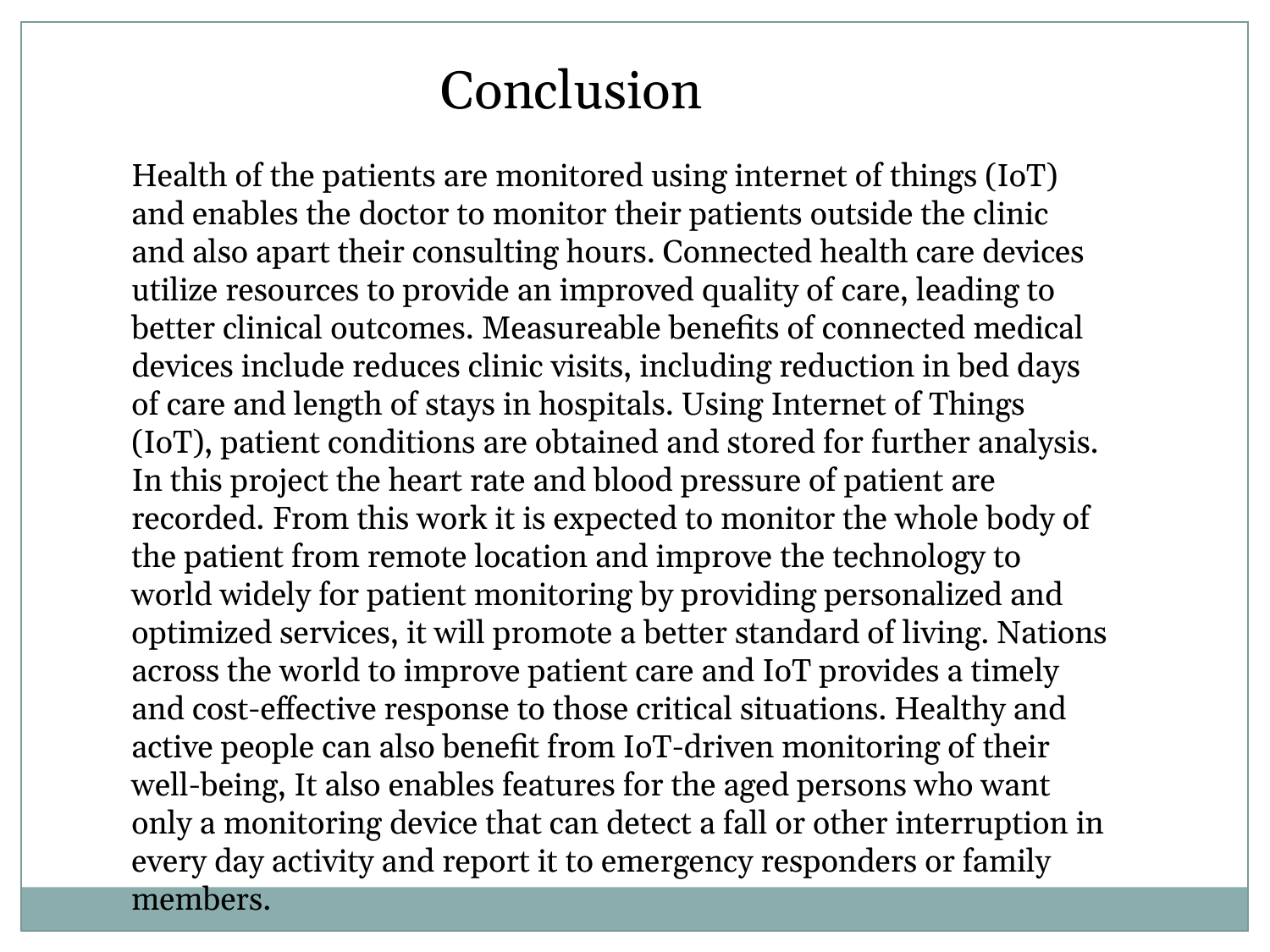

Conclusion
Health of the patients are monitored using internet of things (IoT) and enables the doctor to monitor their patients outside the clinic and also apart their consulting hours. Connected health care devices utilize resources to provide an improved quality of care, leading to better clinical outcomes. Measureable benefits of connected medical devices include reduces clinic visits, including reduction in bed days of care and length of stays in hospitals. Using Internet of Things (IoT), patient conditions are obtained and stored for further analysis. In this project the heart rate and blood pressure of patient are recorded. From this work it is expected to monitor the whole body of the patient from remote location and improve the technology to world widely for patient monitoring by providing personalized and optimized services, it will promote a better standard of living. Nations across the world to improve patient care and IoT provides a timely and cost-effective response to those critical situations. Healthy and active people can also benefit from IoT-driven monitoring of their well-being, It also enables features for the aged persons who want only a monitoring device that can detect a fall or other interruption in every day activity and report it to emergency responders or family members.